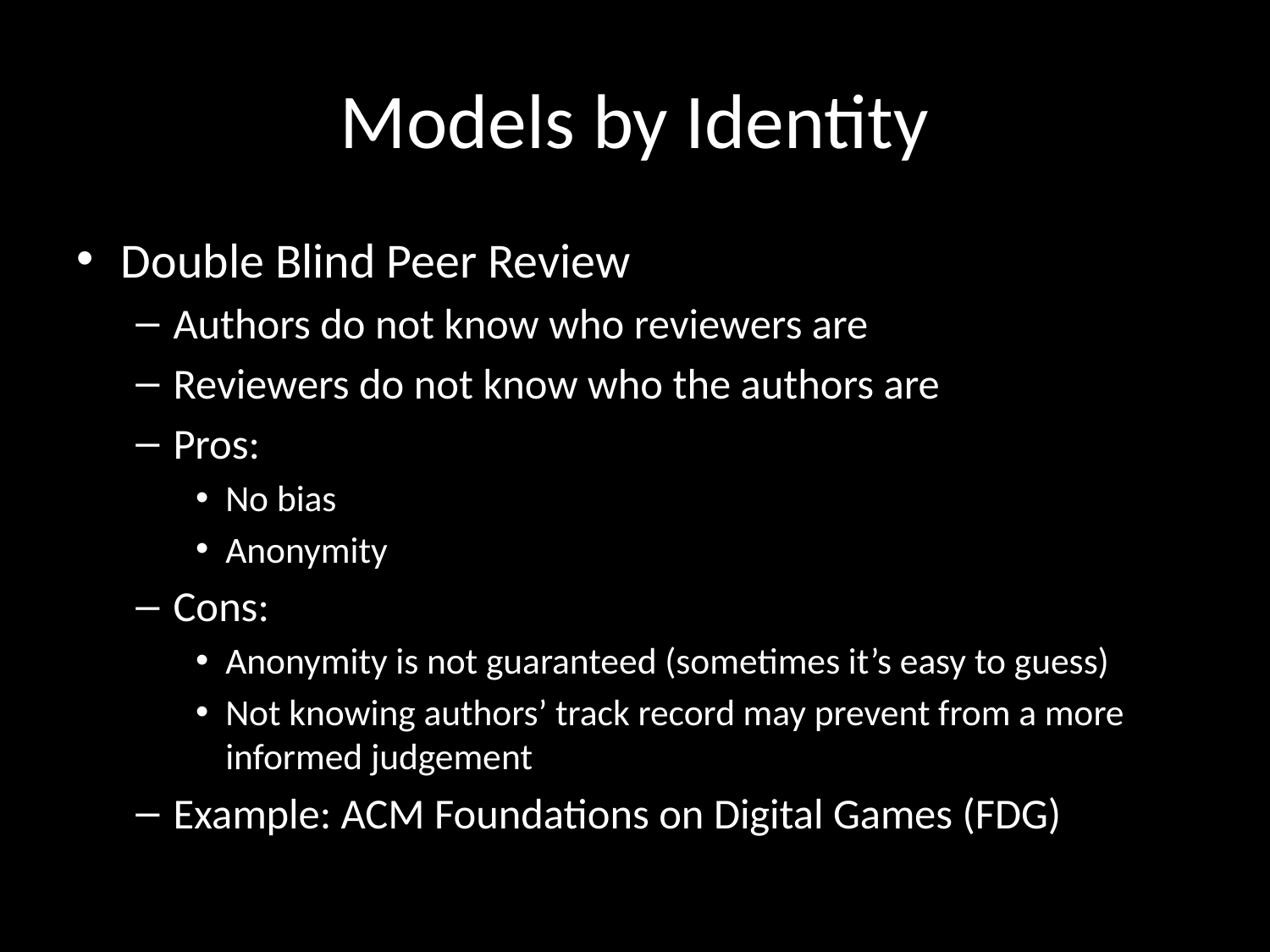

# Models by Identity
Double Blind Peer Review
Authors do not know who reviewers are
Reviewers do not know who the authors are
Pros:
No bias
Anonymity
Cons:
Anonymity is not guaranteed (sometimes it’s easy to guess)
Not knowing authors’ track record may prevent from a more informed judgement
Example: ACM Foundations on Digital Games (FDG)